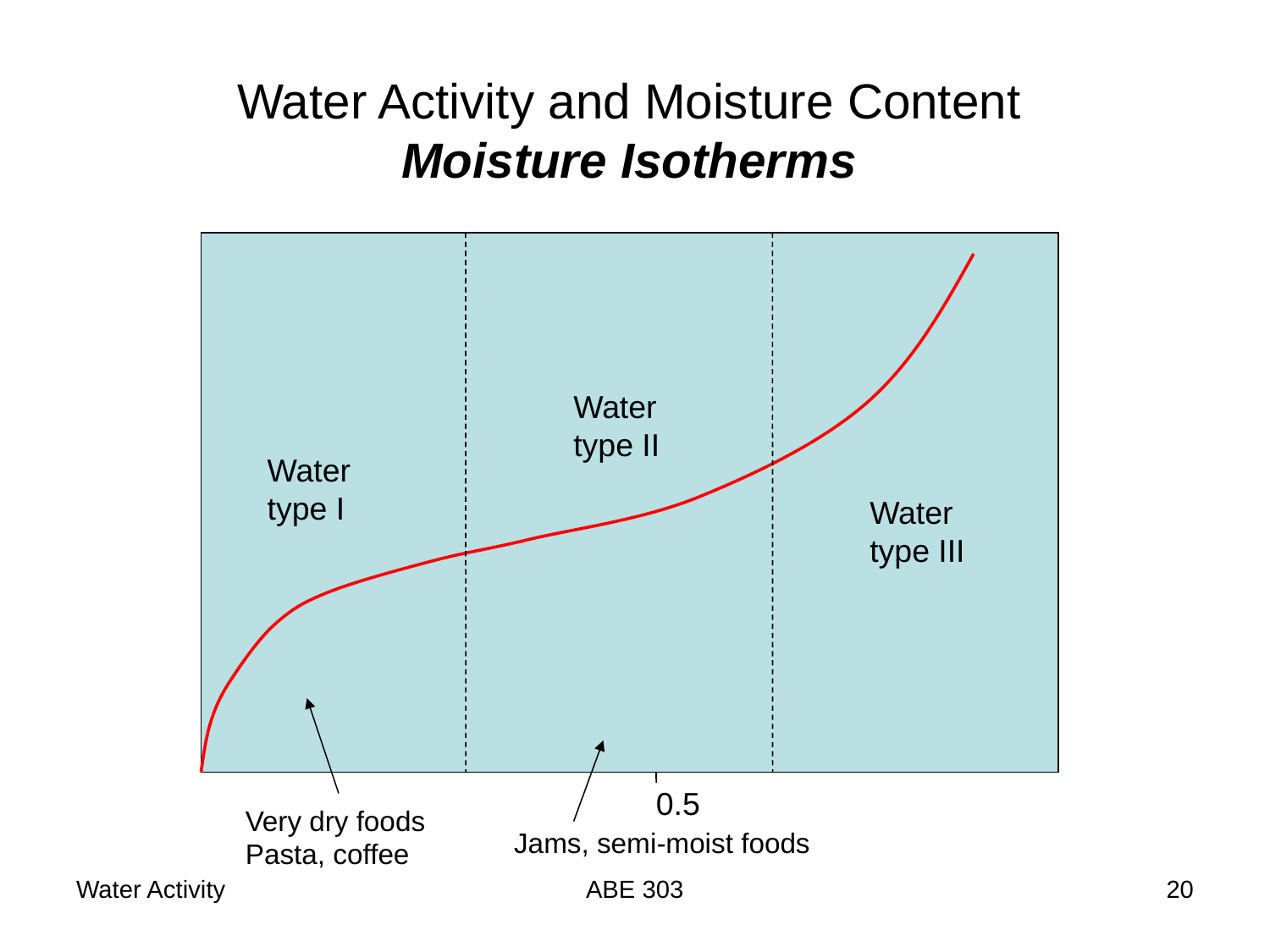

Water Activity and Moisture Content
Moisture Isotherms

Water
type II
Water
type I
Water
type III

0.5
Very dry foods
Pasta, coffee
Jams, semi-moist foods
Water Activity
ABE 303
20